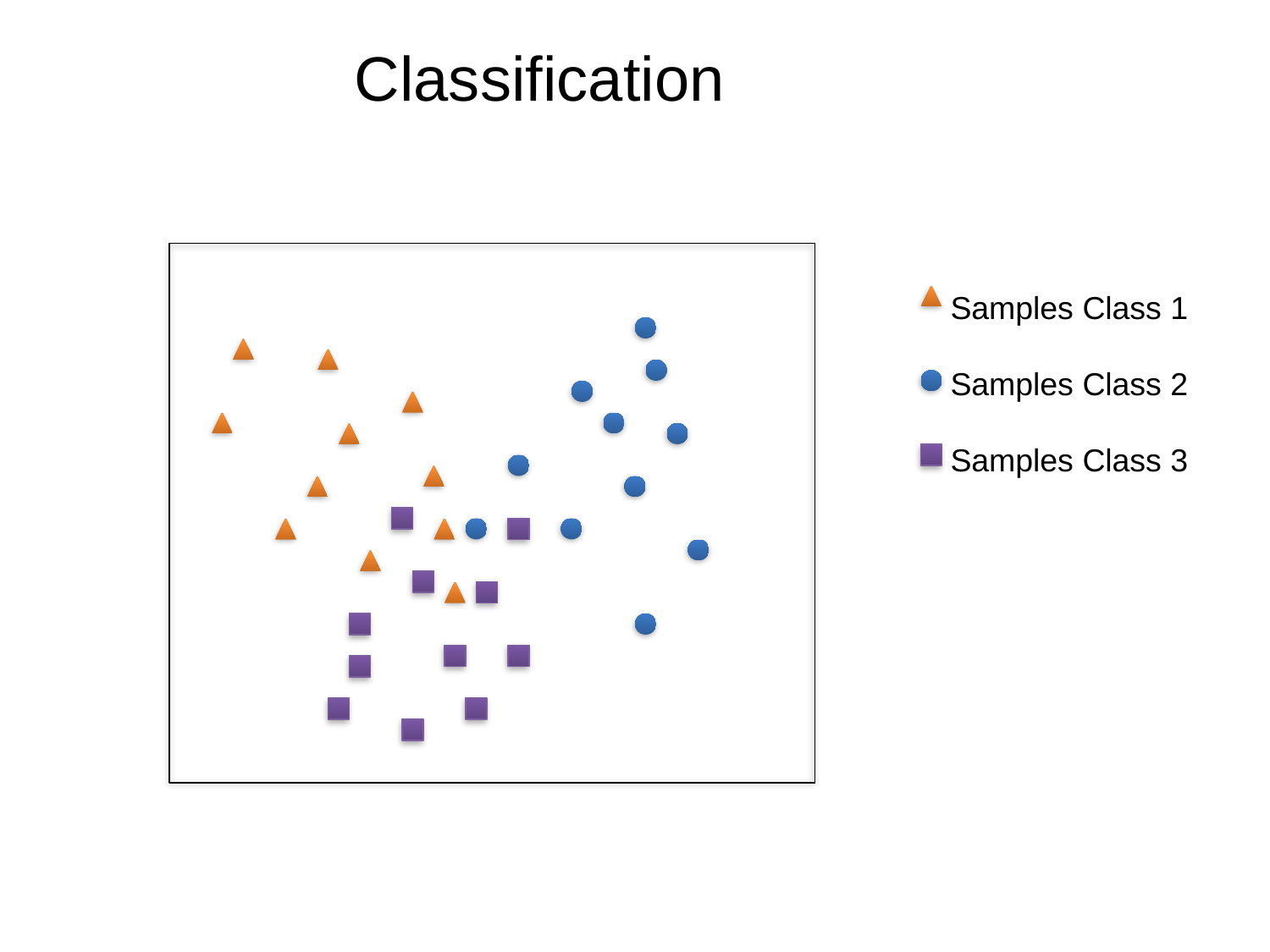

# Classification

Samples Class 1

Samples Class 2

Samples Class 3